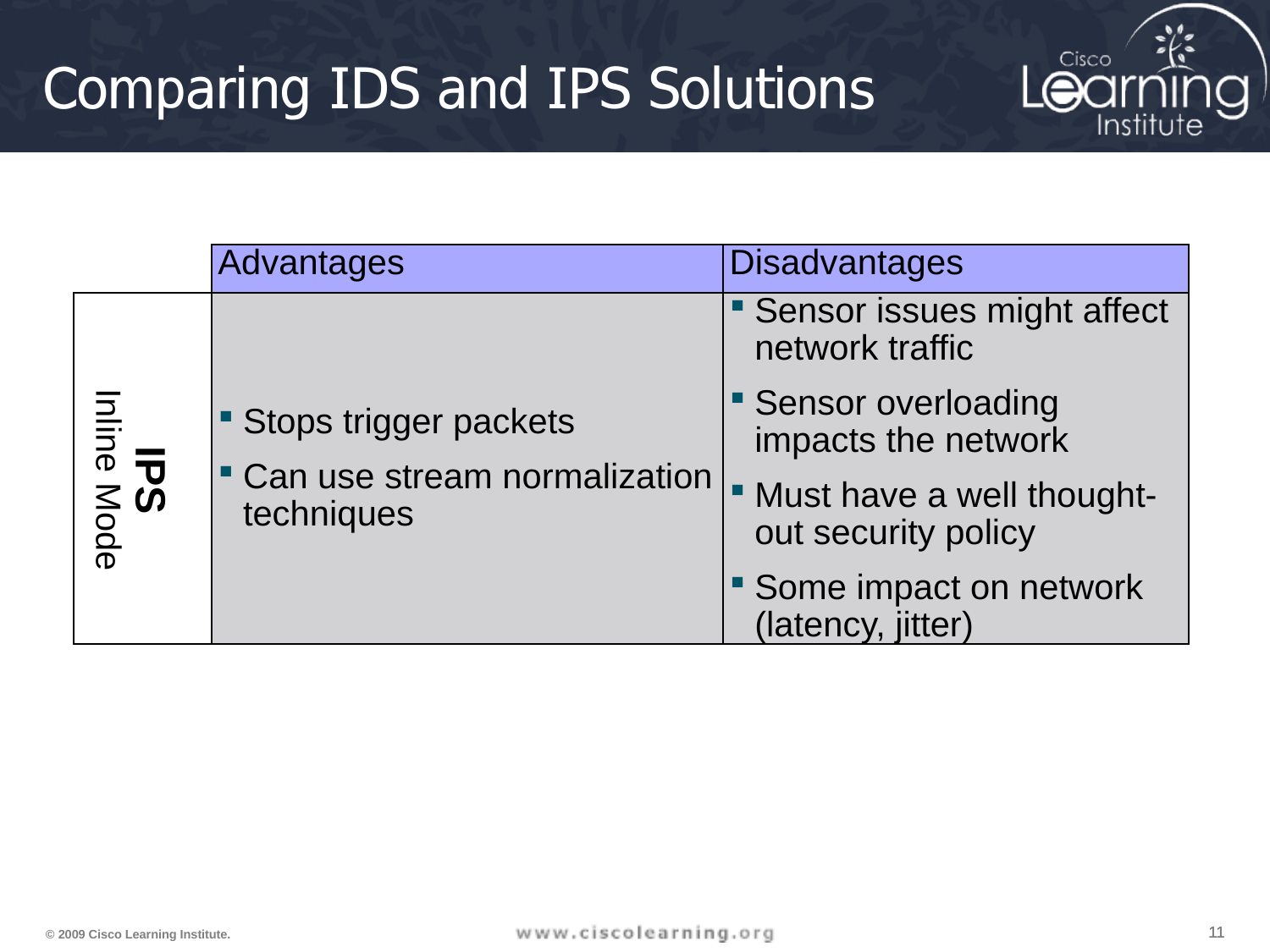

# Comparing IDS and IPS Solutions
|  | Advantages | Disadvantages |
| --- | --- | --- |
|  | Stops trigger packets Can use stream normalization techniques | Sensor issues might affect network traffic Sensor overloading impacts the network Must have a well thought-out security policy Some impact on network (latency, jitter) |
IPS
Inline Mode